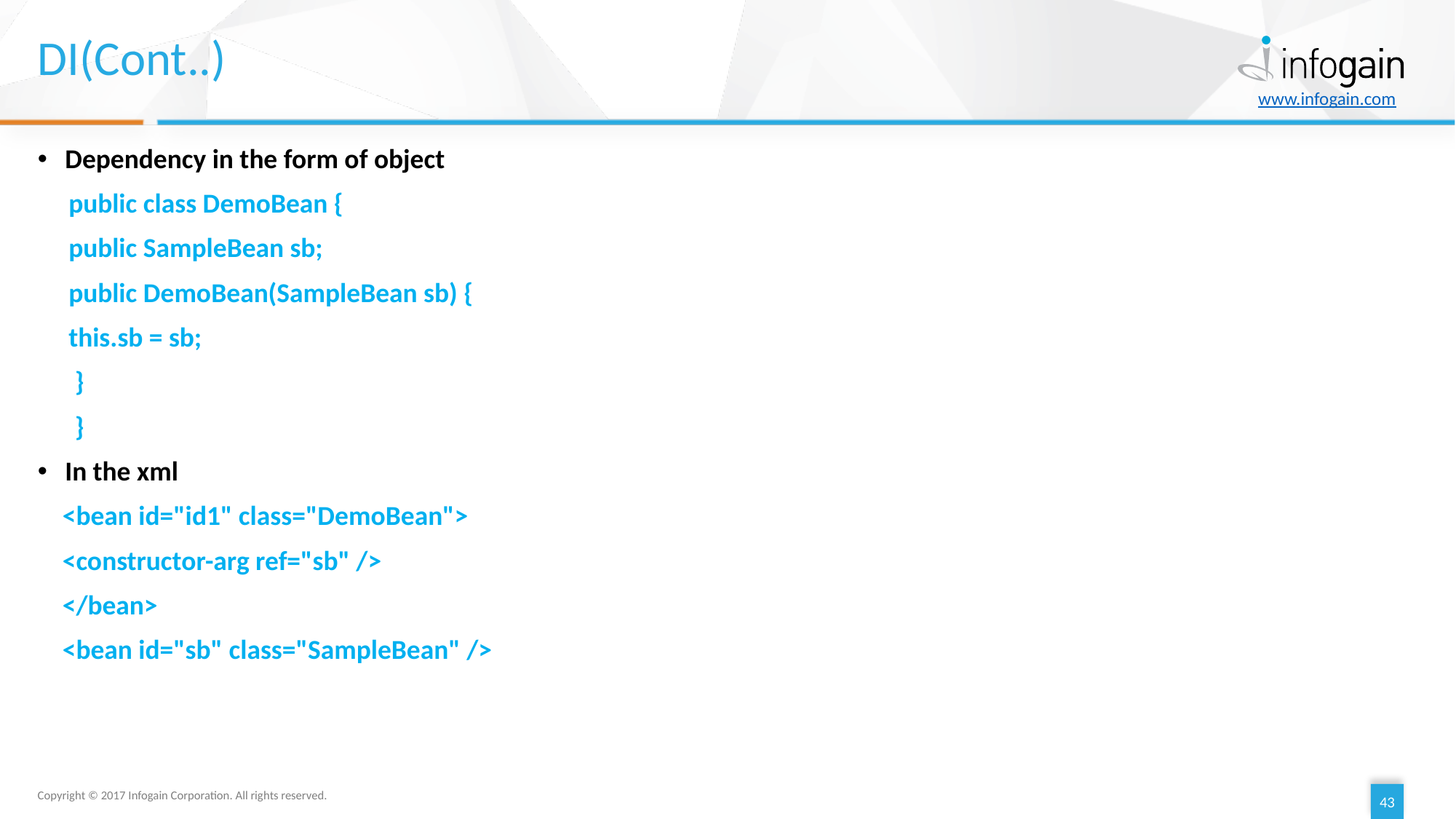

# DI(Cont..)
Dependency in the form of object
     public class DemoBean {
     public SampleBean sb;
     public DemoBean(SampleBean sb) {
     this.sb = sb;
      }
      }
In the xml
    <bean id="id1" class="DemoBean">
    <constructor-arg ref="sb" />
    </bean>
    <bean id="sb" class="SampleBean" />

43